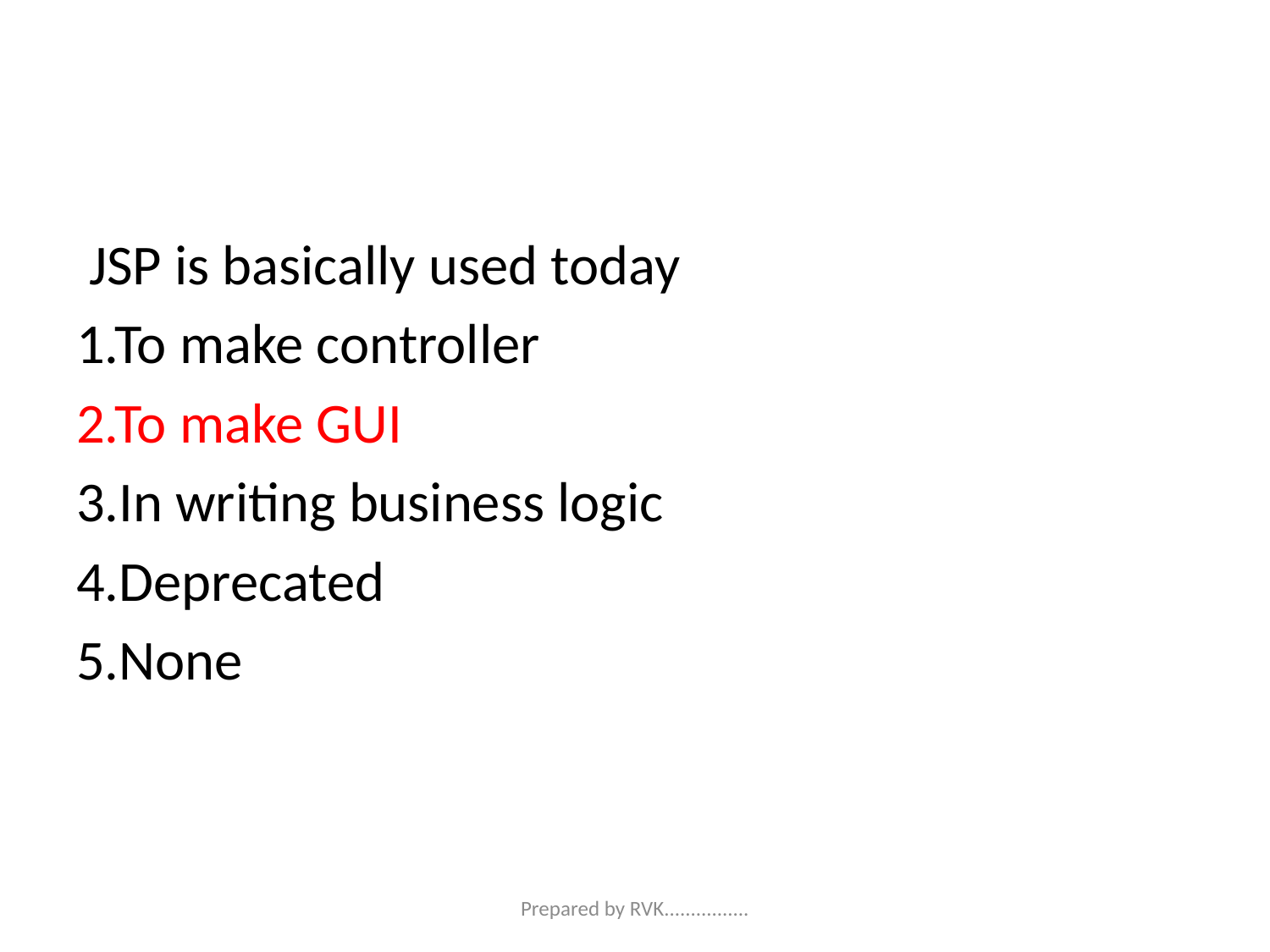

#
 JSP is basically used today
1.To make controller
2.To make GUI
3.In writing business logic
4.Deprecated
5.None
Prepared by RVK................